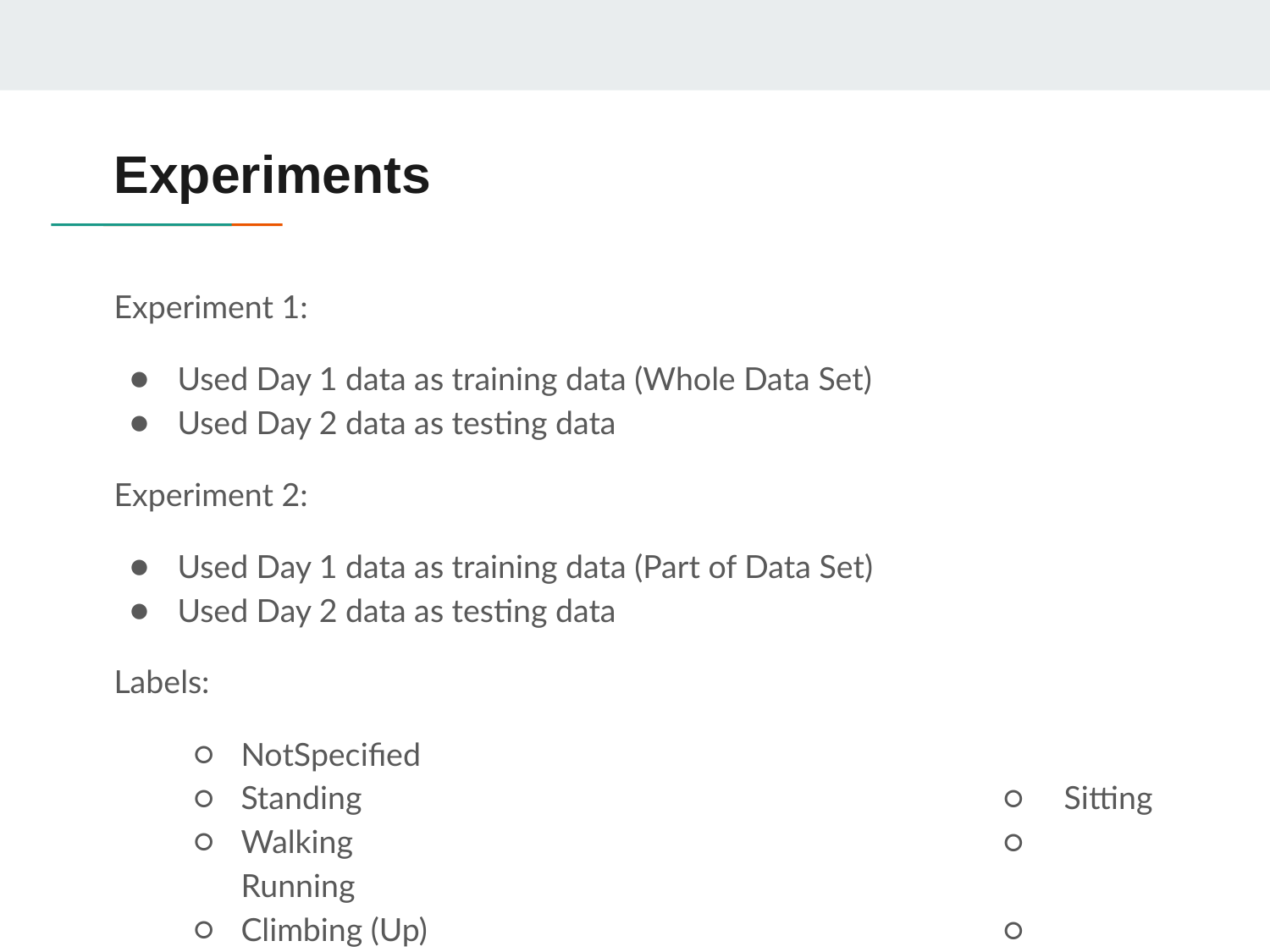

# Experiments
Experiment 1:
Used Day 1 data as training data (Whole Data Set)
Used Day 2 data as testing data
Experiment 2:
Used Day 1 data as training data (Part of Data Set)
Used Day 2 data as testing data
Labels:
NotSpecified
Standing						○     Sitting
Walking						○     Running
Climbing (Up)					○     Climbing (Down)